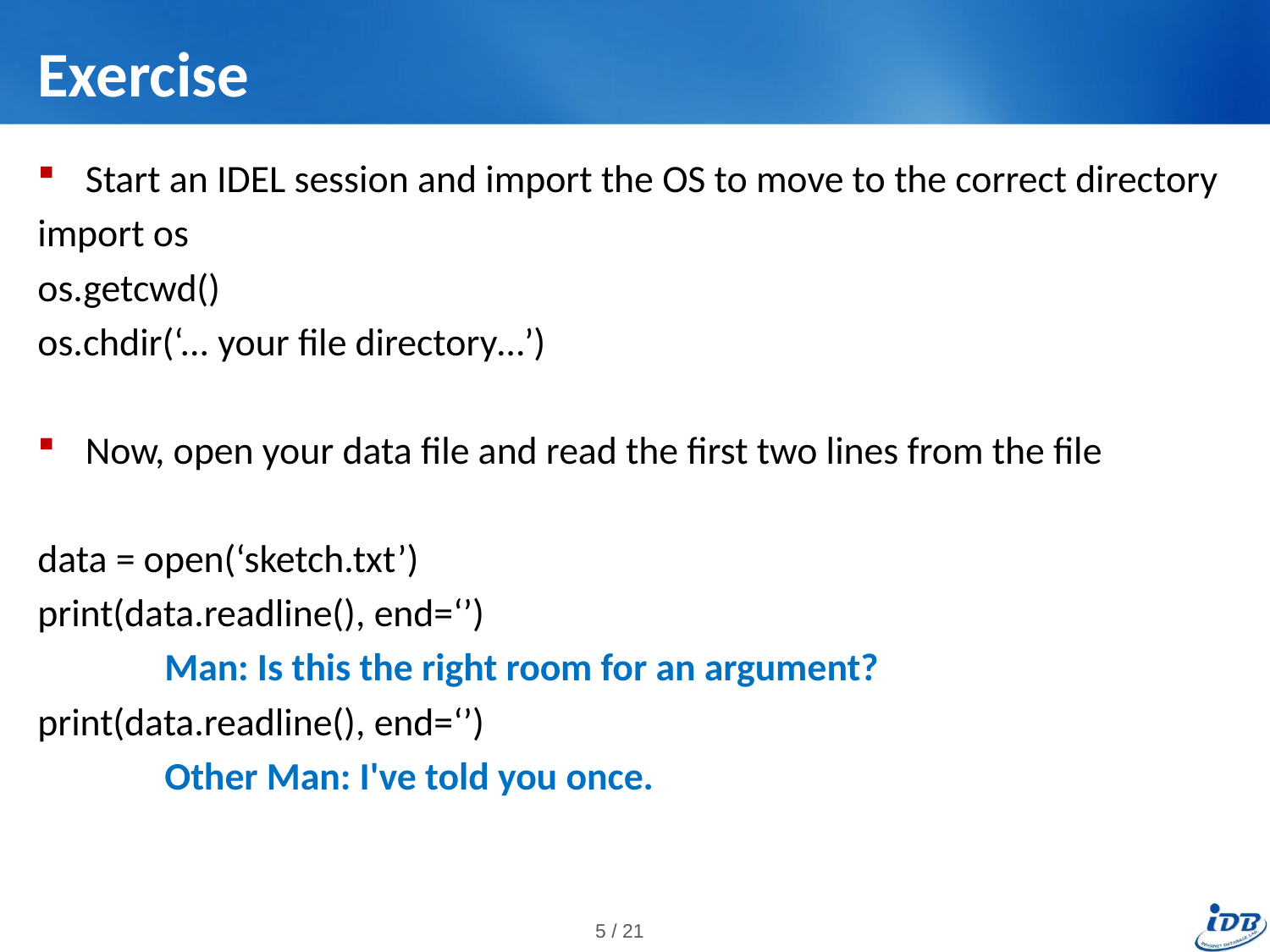

# Exercise
Start an IDEL session and import the OS to move to the correct directory
import os
os.getcwd()
os.chdir(‘... your file directory…’)

Now, open your data file and read the first two lines from the file

data = open(‘sketch.txt’)
print(data.readline(), end=‘’)
	Man: Is this the right room for an argument?
print(data.readline(), end=‘’)
	Other Man: I've told you once.